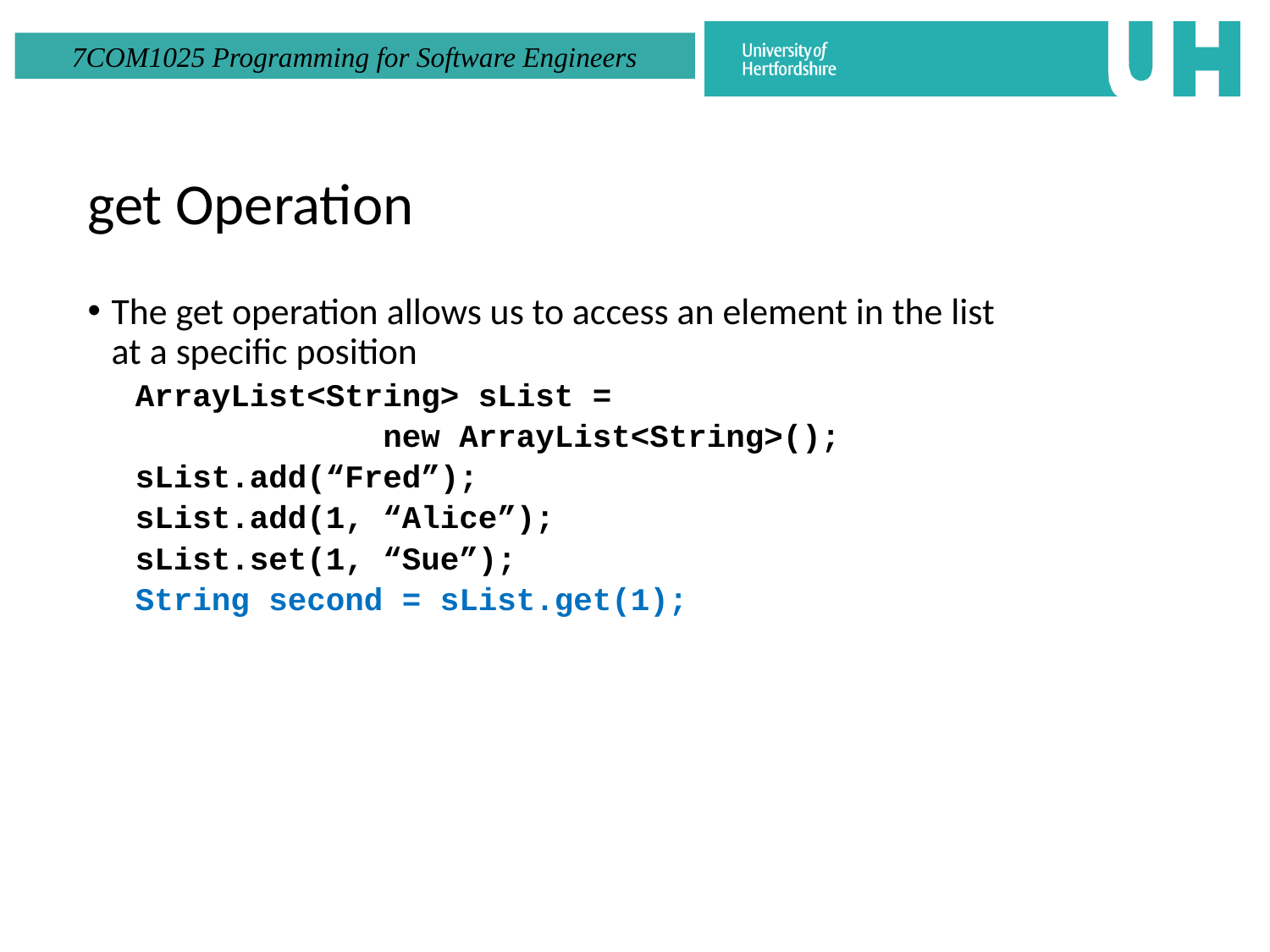

# get Operation
The get operation allows us to access an element in the list at a specific position
ArrayList<String> sList =
             new ArrayList<String>();
sList.add(“Fred”);
sList.add(1, “Alice”);
sList.set(1, “Sue”);
String second = sList.get(1);